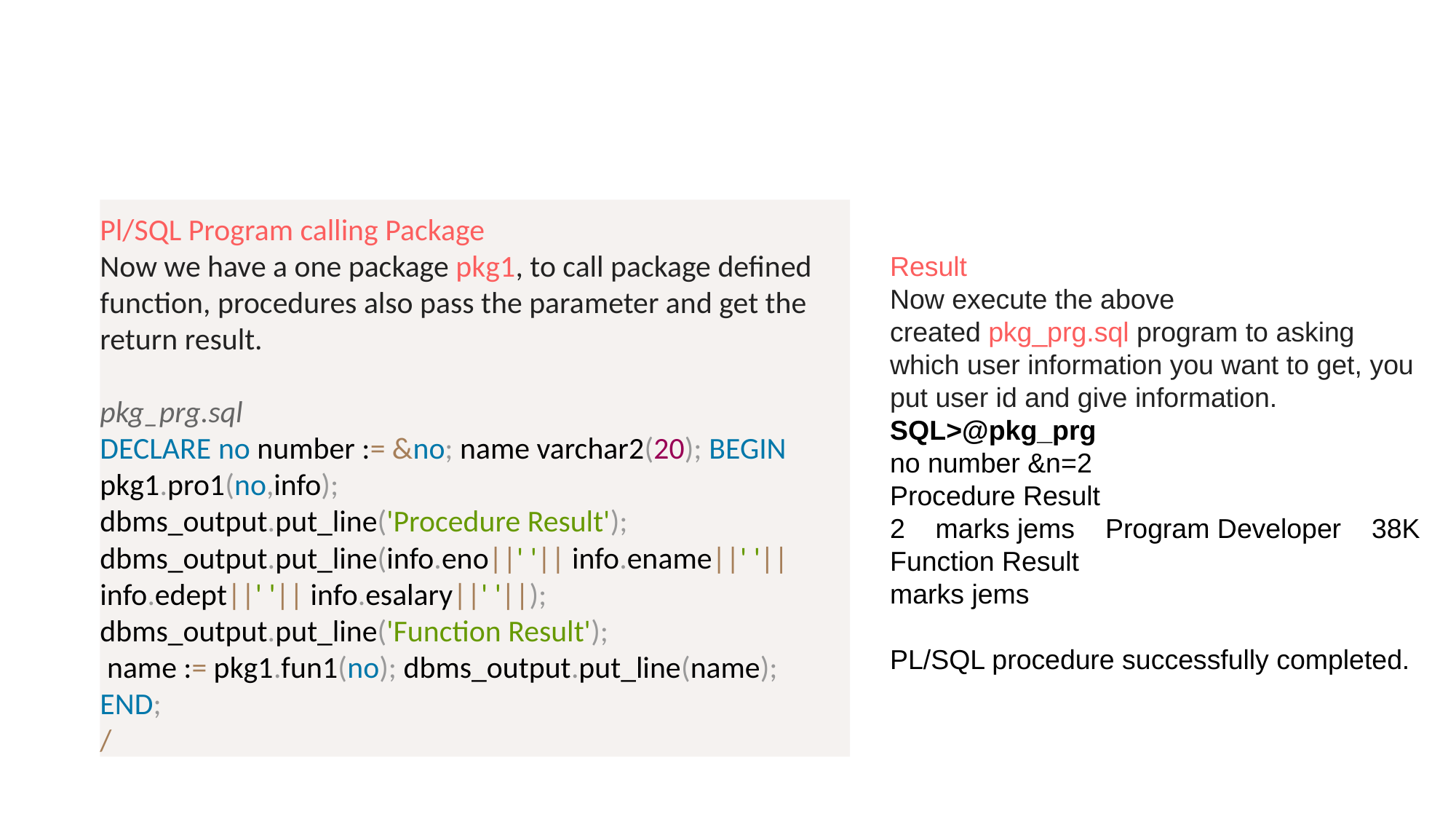

#
Pl/SQL Program calling Package
Now we have a one package pkg1, to call package defined function, procedures also pass the parameter and get the return result.

pkg_prg.sql
DECLARE no number := &no; name varchar2(20); BEGIN pkg1.pro1(no,info);
dbms_output.put_line('Procedure Result'); dbms_output.put_line(info.eno||' '|| info.ename||' '|| info.edept||' '|| info.esalary||' '||); dbms_output.put_line('Function Result');
 name := pkg1.fun1(no); dbms_output.put_line(name);
END;
/
Result
Now execute the above created pkg_prg.sql program to asking which user information you want to get, you put user id and give information.
SQL>@pkg_prg
no number &n=2
Procedure Result
2    marks jems    Program Developer    38K
Function Result
marks jems
PL/SQL procedure successfully completed.